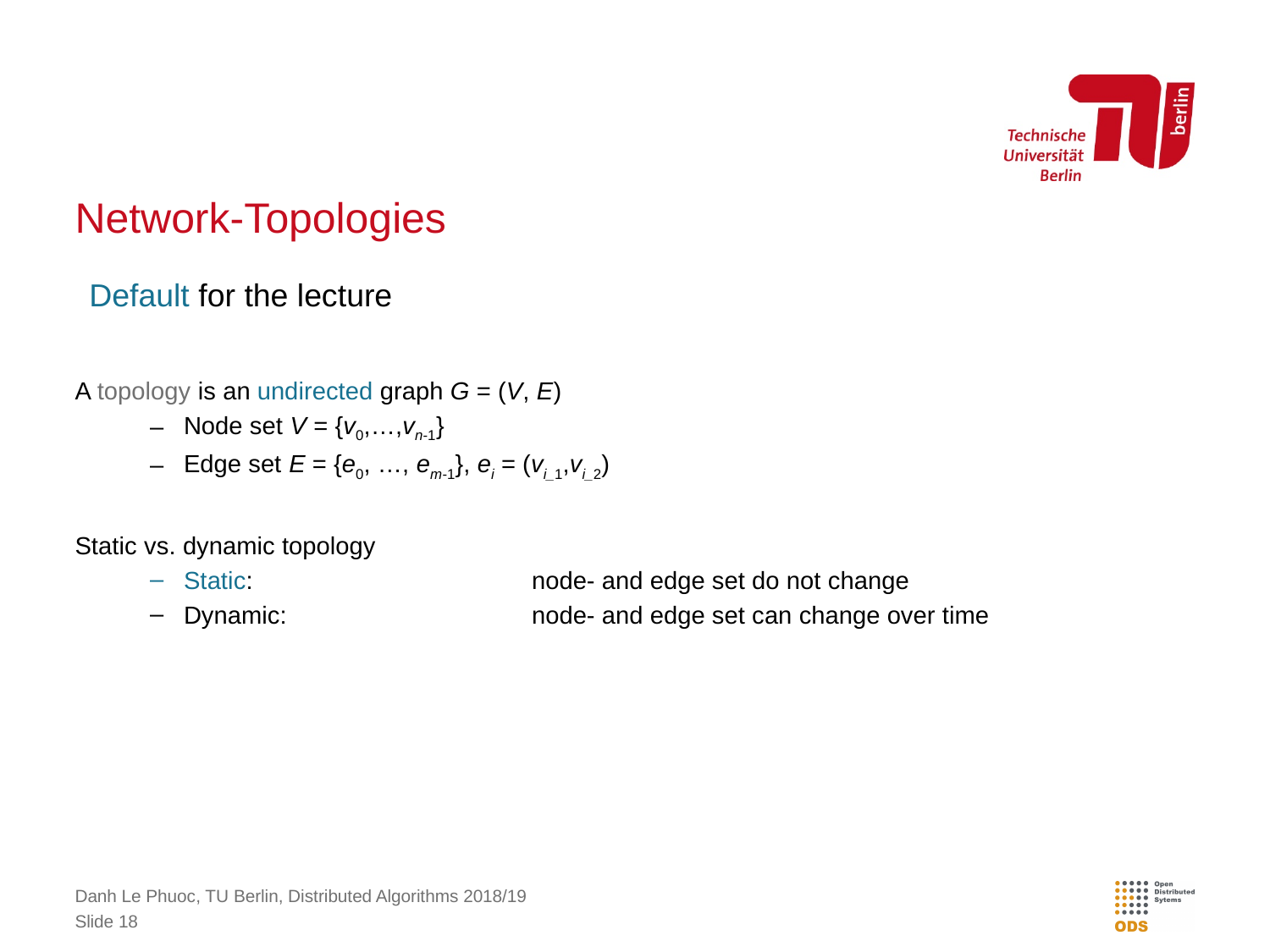

# Network-Topologies
Default for the lecture
A topology is an undirected graph G = (V, E)
Node set V = {v0,…,vn-1}
Edge set E = {e0, …, em-1}, ei = (vi_1,vi_2)

Static vs. dynamic topology
Static: 	node- and edge set do not change
Dynamic:	node- and edge set can change over time
Danh Le Phuoc, TU Berlin, Distributed Algorithms 2018/19
Slide 18